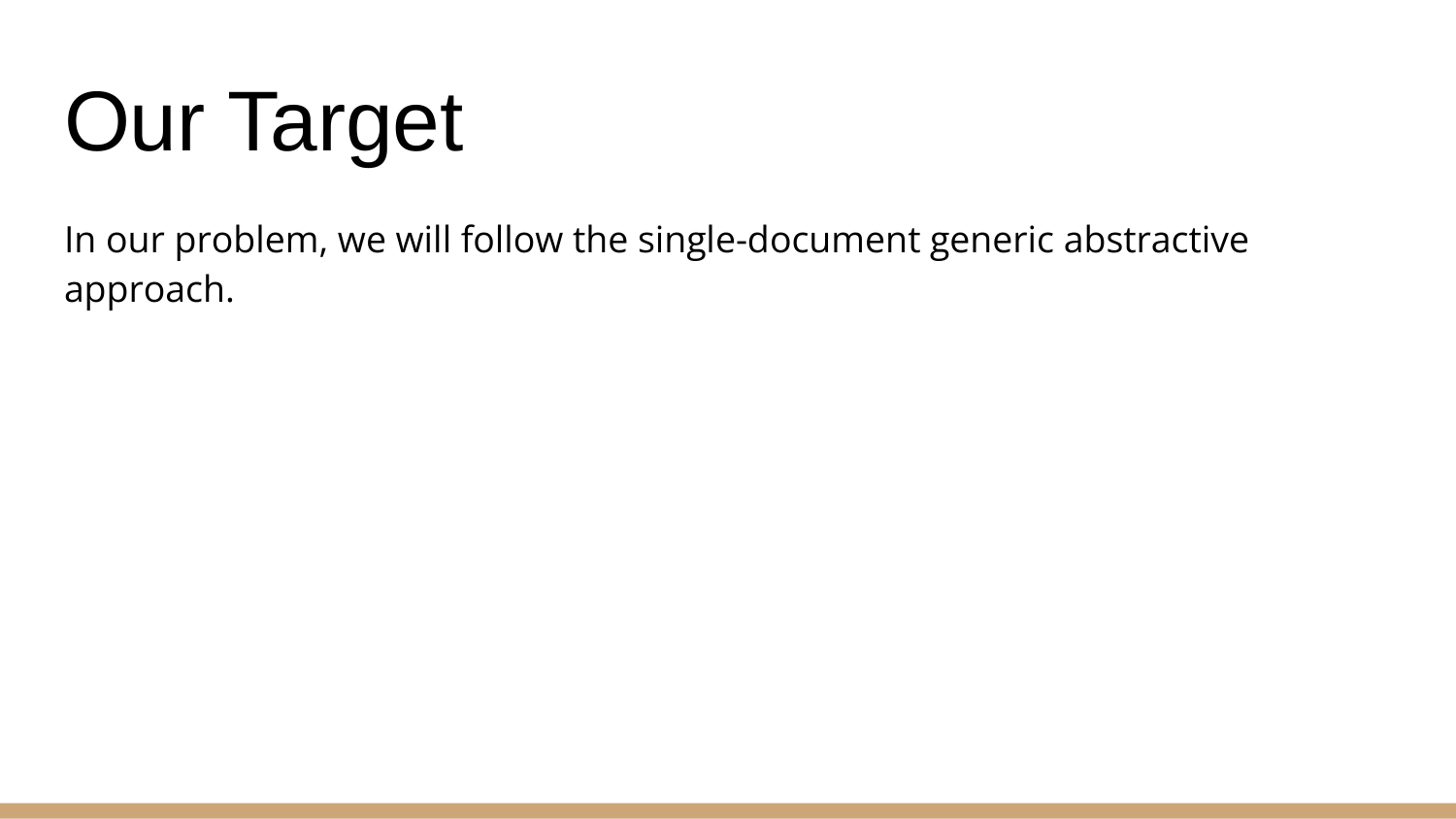

# Our Target
In our problem, we will follow the single-document generic abstractive approach.